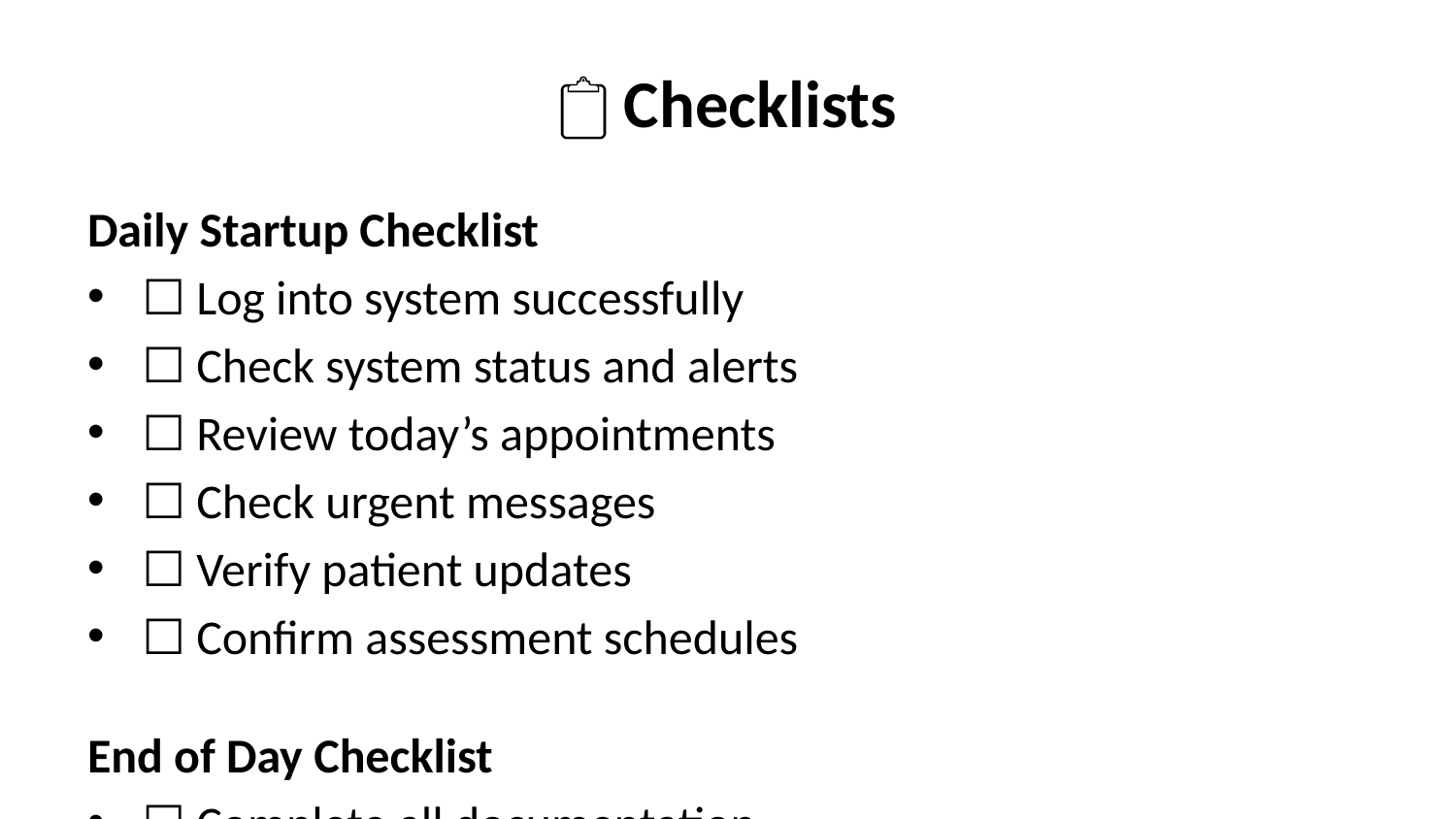

# 📋 Checklists
Daily Startup Checklist
☐ Log into system successfully
☐ Check system status and alerts
☐ Review today’s appointments
☐ Check urgent messages
☐ Verify patient updates
☐ Confirm assessment schedules
End of Day Checklist
☐ Complete all documentation
☐ Respond to pending messages
☐ Update treatment plans
☐ Schedule follow-up appointments
☐ Secure workstation
☐ Log out of all systems